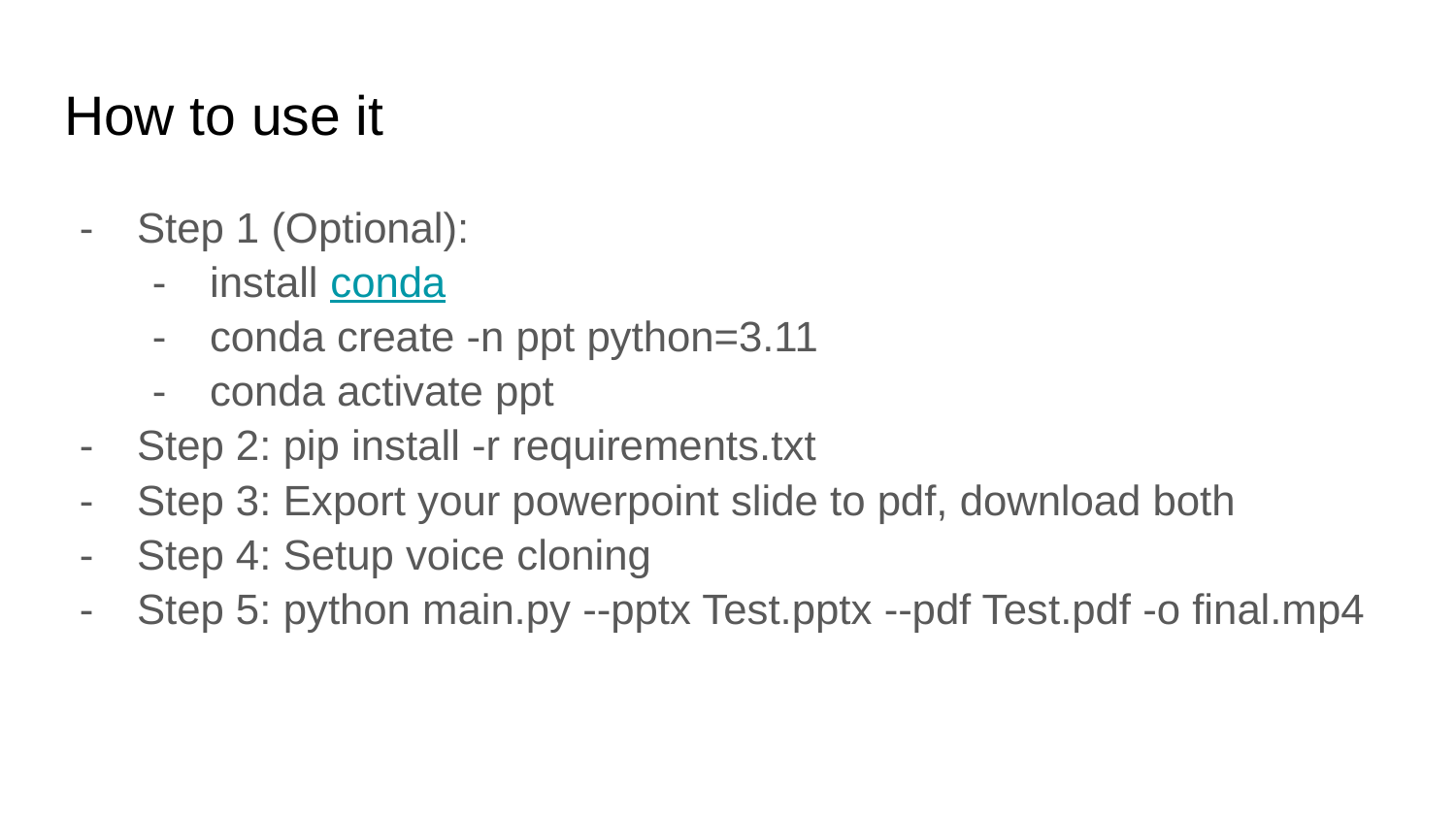

# How to use it
Step 1 (Optional):
install conda
conda create -n ppt python=3.11
conda activate ppt
Step 2: pip install -r requirements.txt
Step 3: Export your powerpoint slide to pdf, download both
Step 4: Setup voice cloning
Step 5: python main.py --pptx Test.pptx --pdf Test.pdf -o final.mp4